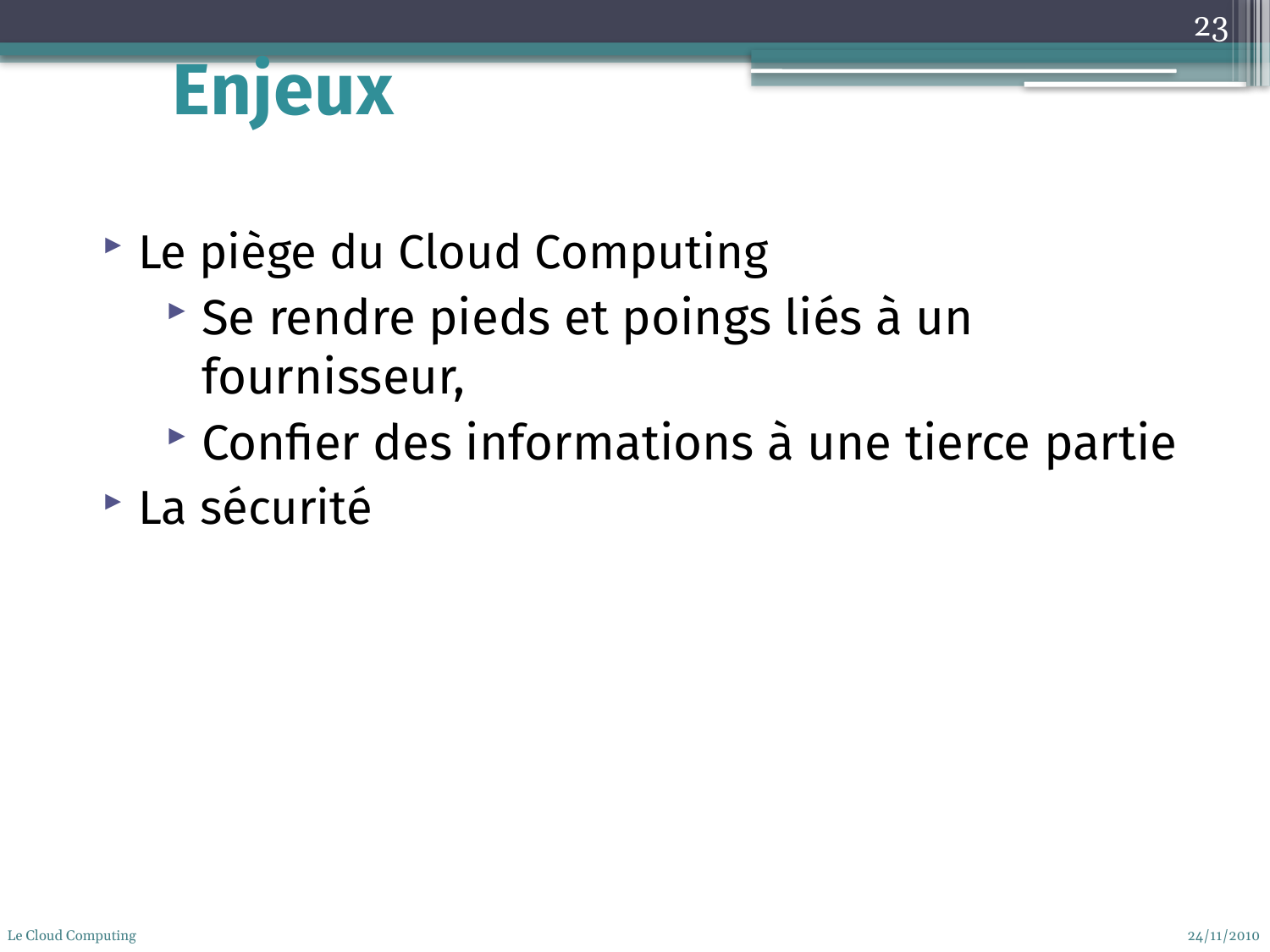

23
Enjeux
Le piège du Cloud Computing
Se rendre pieds et poings liés à un fournisseur,
Confier des informations à une tierce partie
La sécurité
Le Cloud Computing
24/11/2010